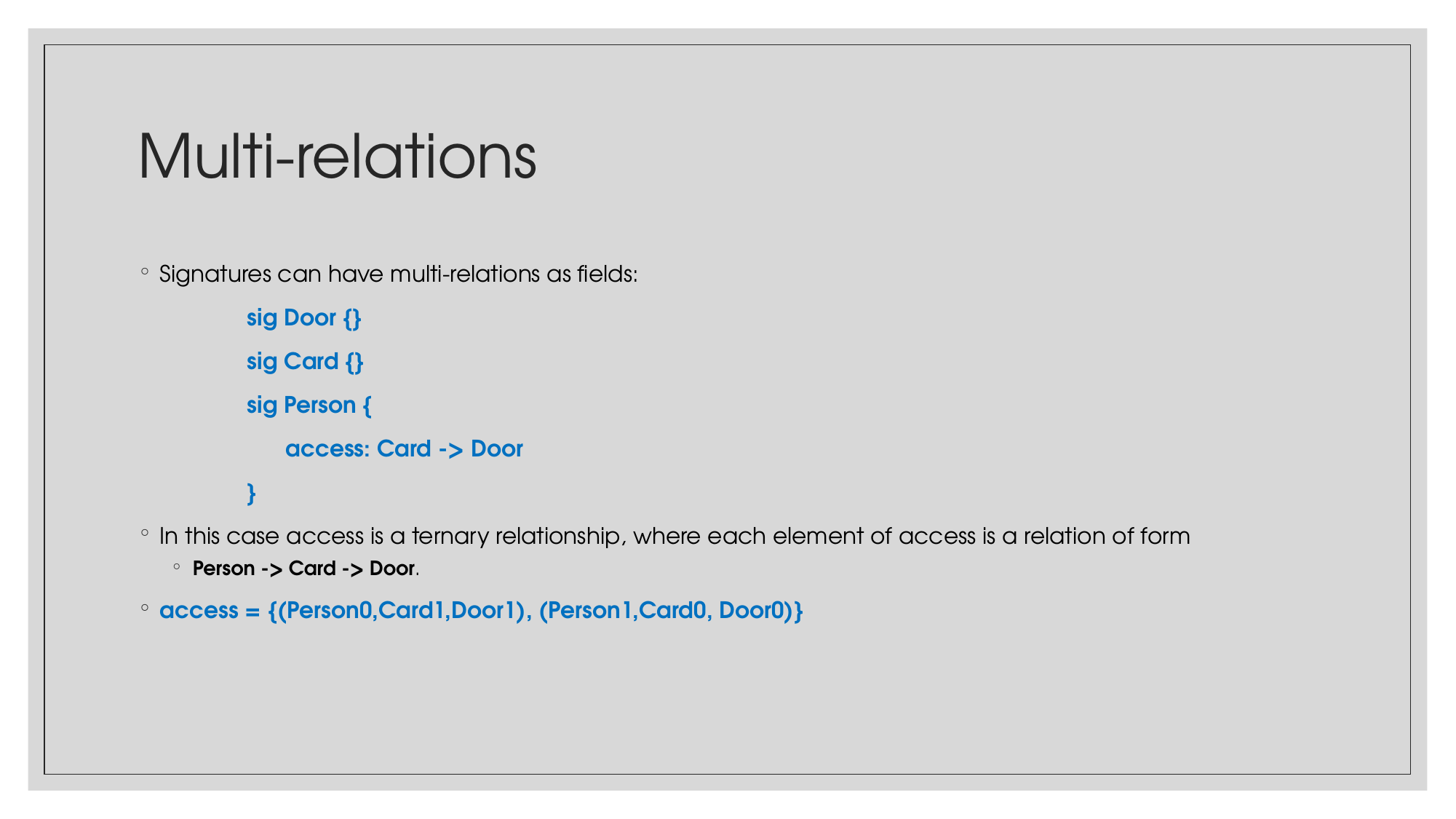

# Multi-relations
Signatures can have multi-relations as fields:
	sig Door {}
	sig Card {}
	sig Person {
	      access: Card -> Door
	}
In this case access is a ternary relationship, where each element of access is a relation of form
Person -> Card -> Door.
access = {(Person0,Card1,Door1), (Person1,Card0, Door0)}